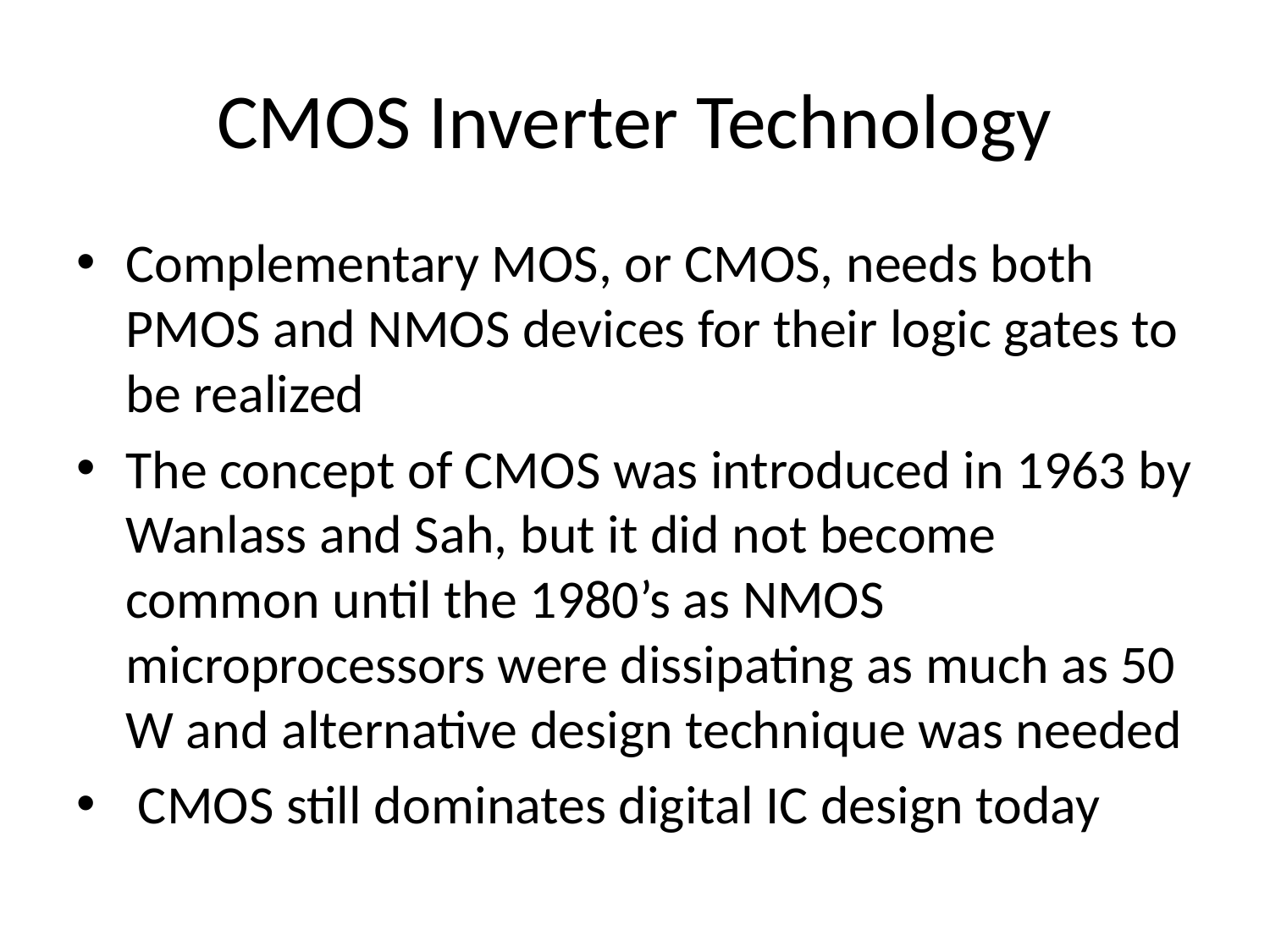

# CMOS Inverter Technology
Complementary MOS, or CMOS, needs both PMOS and NMOS devices for their logic gates to be realized
The concept of CMOS was introduced in 1963 by Wanlass and Sah, but it did not become common until the 1980’s as NMOS microprocessors were dissipating as much as 50 W and alternative design technique was needed
 CMOS still dominates digital IC design today